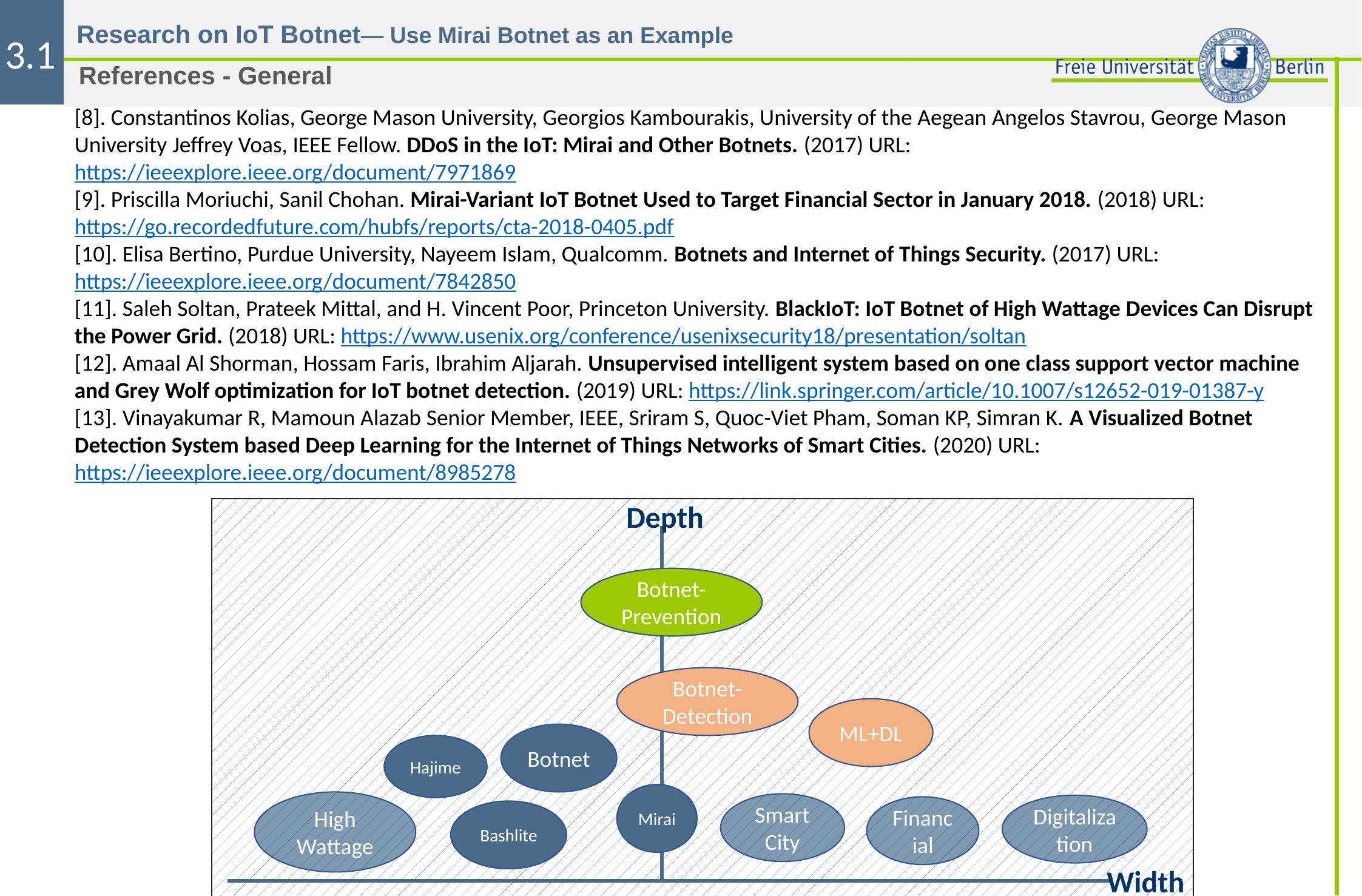

3.1
References - General
[8]. Constantinos Kolias, George Mason University, Georgios Kambourakis, University of the Aegean Angelos Stavrou, George Mason University Jeffrey Voas, IEEE Fellow. DDoS in the IoT: Mirai and Other Botnets. (2017) URL: https://ieeexplore.ieee.org/document/7971869
[9]. Priscilla Moriuchi, Sanil Chohan. Mirai-Variant IoT Botnet Used to Target Financial Sector in January 2018. (2018) URL: https://go.recordedfuture.com/hubfs/reports/cta-2018-0405.pdf
[10]. Elisa Bertino, Purdue University, Nayeem Islam, Qualcomm. Botnets and Internet of Things Security. (2017) URL: https://ieeexplore.ieee.org/document/7842850
[11]. Saleh Soltan, Prateek Mittal, and H. Vincent Poor, Princeton University. BlackIoT: IoT Botnet of High Wattage Devices Can Disrupt the Power Grid. (2018) URL: https://www.usenix.org/conference/usenixsecurity18/presentation/soltan
[12]. Amaal Al Shorman, Hossam Faris, Ibrahim Aljarah. Unsupervised intelligent system based on one class support vector machine and Grey Wolf optimization for IoT botnet detection. (2019) URL: https://link.springer.com/article/10.1007/s12652-019-01387-y
[13]. Vinayakumar R, Mamoun Alazab Senior Member, IEEE, Sriram S, Quoc-Viet Pham, Soman KP, Simran K. A Visualized Botnet Detection System based Deep Learning for the Internet of Things Networks of Smart Cities. (2020) URL: https://ieeexplore.ieee.org/document/8985278
Depth

Botnet
Mirai
Bashlite
Width
Botnet-Prevention
Botnet-Detection
ML+DL
Hajime
High Wattage
Smart City
Financial
Digitalization